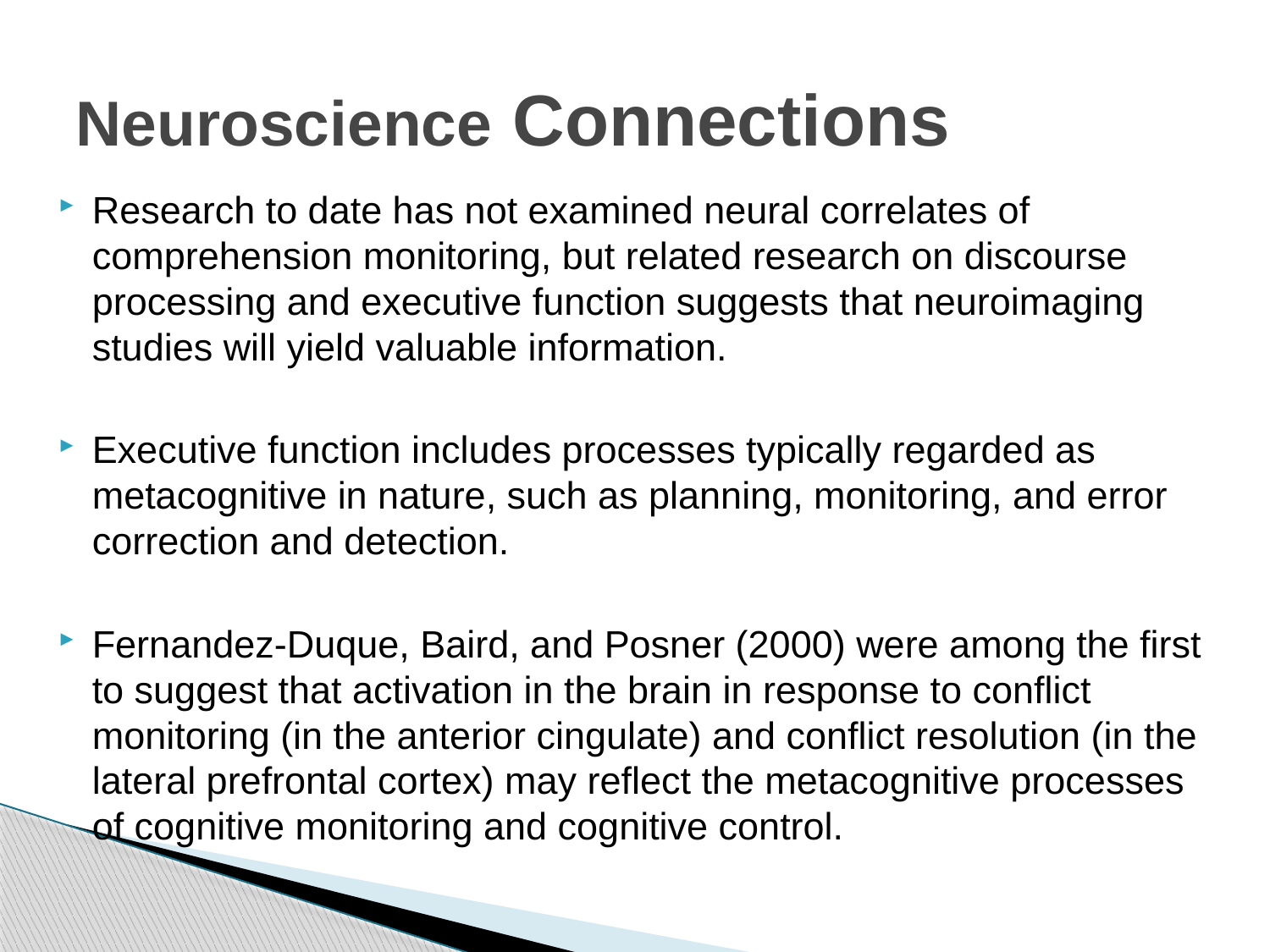

# Neuroscience Connections
Research to date has not examined neural correlates of comprehension monitoring, but related research on discourse processing and executive function suggests that neuroimaging studies will yield valuable information.

Executive function includes processes typically regarded as metacognitive in nature, such as planning, monitoring, and error correction and detection.

Fernandez-Duque, Baird, and Posner (2000) were among the first to suggest that activation in the brain in response to conflict monitoring (in the anterior cingulate) and conflict resolution (in the lateral prefrontal cortex) may reflect the metacognitive processes of cognitive monitoring and cognitive control.